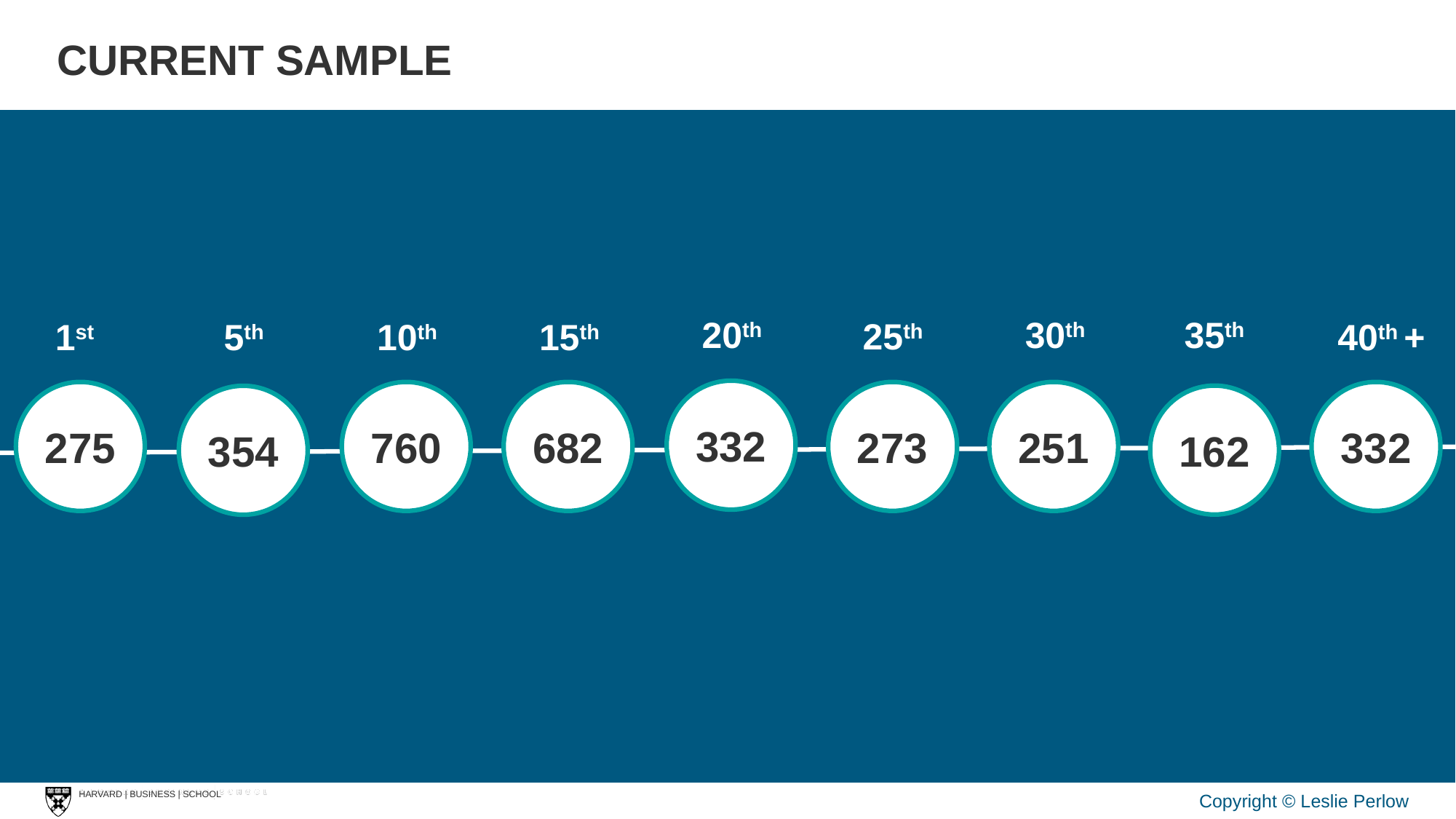

CURRENT SAMPLE
20th
30th
35th
25th
5th
1st
40th +
10th
15th

332

275

760

682

273

251

332

162

354